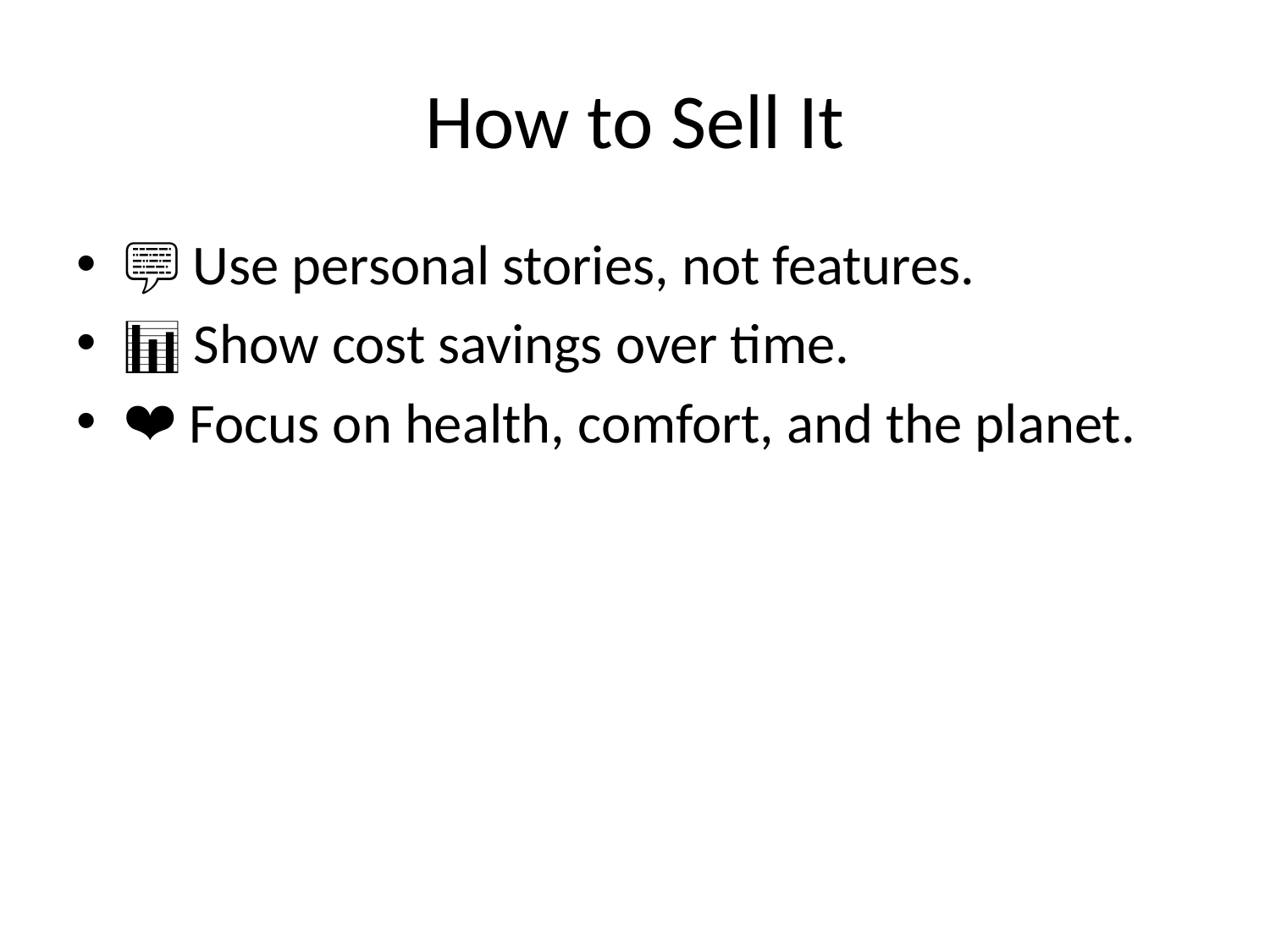

# How to Sell It
💬 Use personal stories, not features.
📊 Show cost savings over time.
❤️ Focus on health, comfort, and the planet.